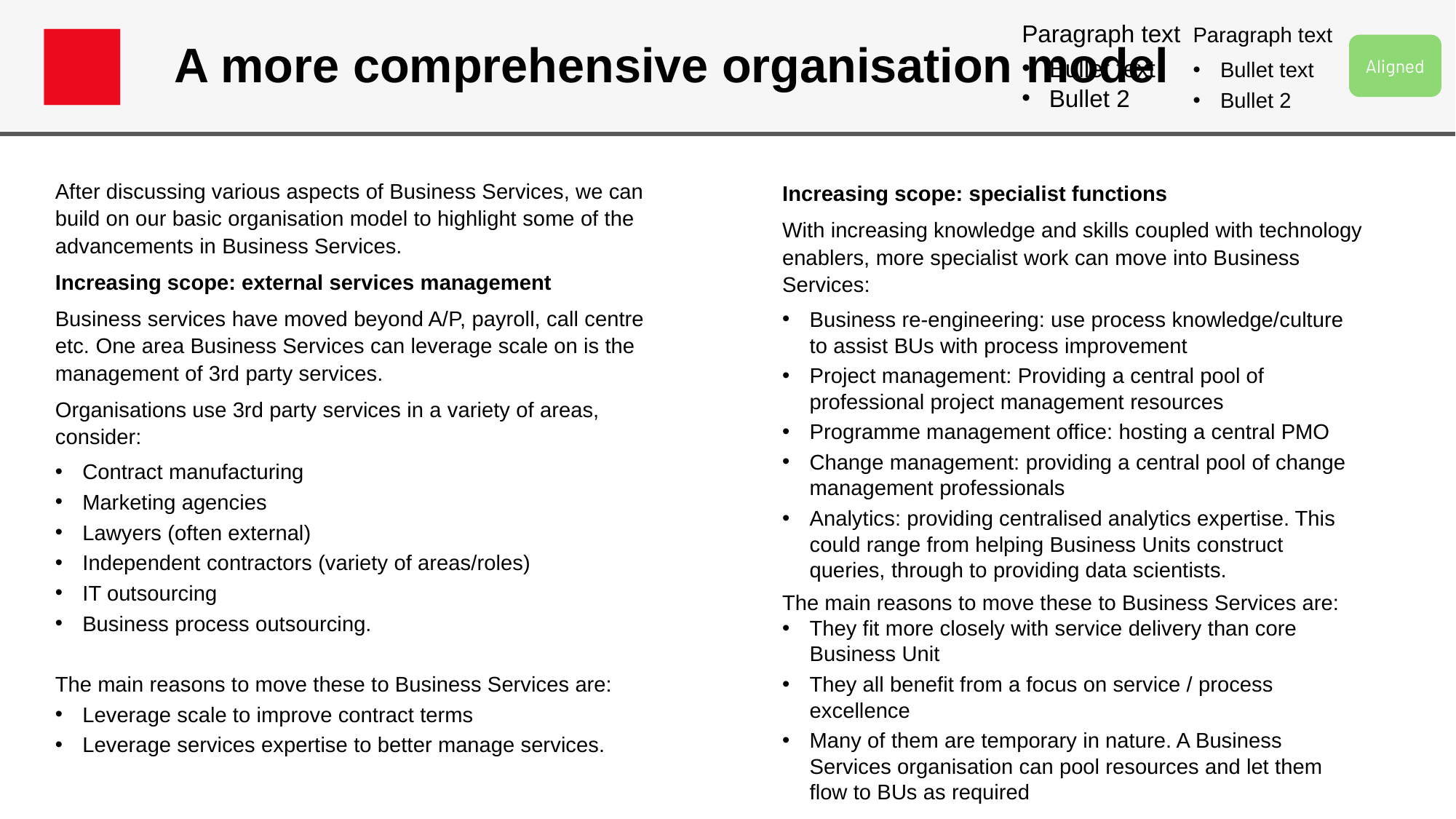

Paragraph text
Bullet text
Bullet 2
Paragraph text
Bullet text
Bullet 2
# A more comprehensive organisation model

Aligned
After discussing various aspects of Business Services, we can build on our basic organisation model to highlight some of the advancements in Business Services.
Increasing scope: external services management
Business services have moved beyond A/P, payroll, call centre etc. One area Business Services can leverage scale on is the management of 3rd party services.
Organisations use 3rd party services in a variety of areas, consider:
Contract manufacturing
Marketing agencies
Lawyers (often external)
Independent contractors (variety of areas/roles)
IT outsourcing
Business process outsourcing.

The main reasons to move these to Business Services are:
Leverage scale to improve contract terms
Leverage services expertise to better manage services.
Increasing scope: specialist functions
With increasing knowledge and skills coupled with technology enablers, more specialist work can move into Business Services:
Business re-engineering: use process knowledge/culture to assist BUs with process improvement
Project management: Providing a central pool of professional project management resources
Programme management office: hosting a central PMO
Change management: providing a central pool of change management professionals
Analytics: providing centralised analytics expertise. This could range from helping Business Units construct queries, through to providing data scientists.
The main reasons to move these to Business Services are:
They fit more closely with service delivery than core Business Unit
They all benefit from a focus on service / process excellence
Many of them are temporary in nature. A Business Services organisation can pool resources and let them flow to BUs as required